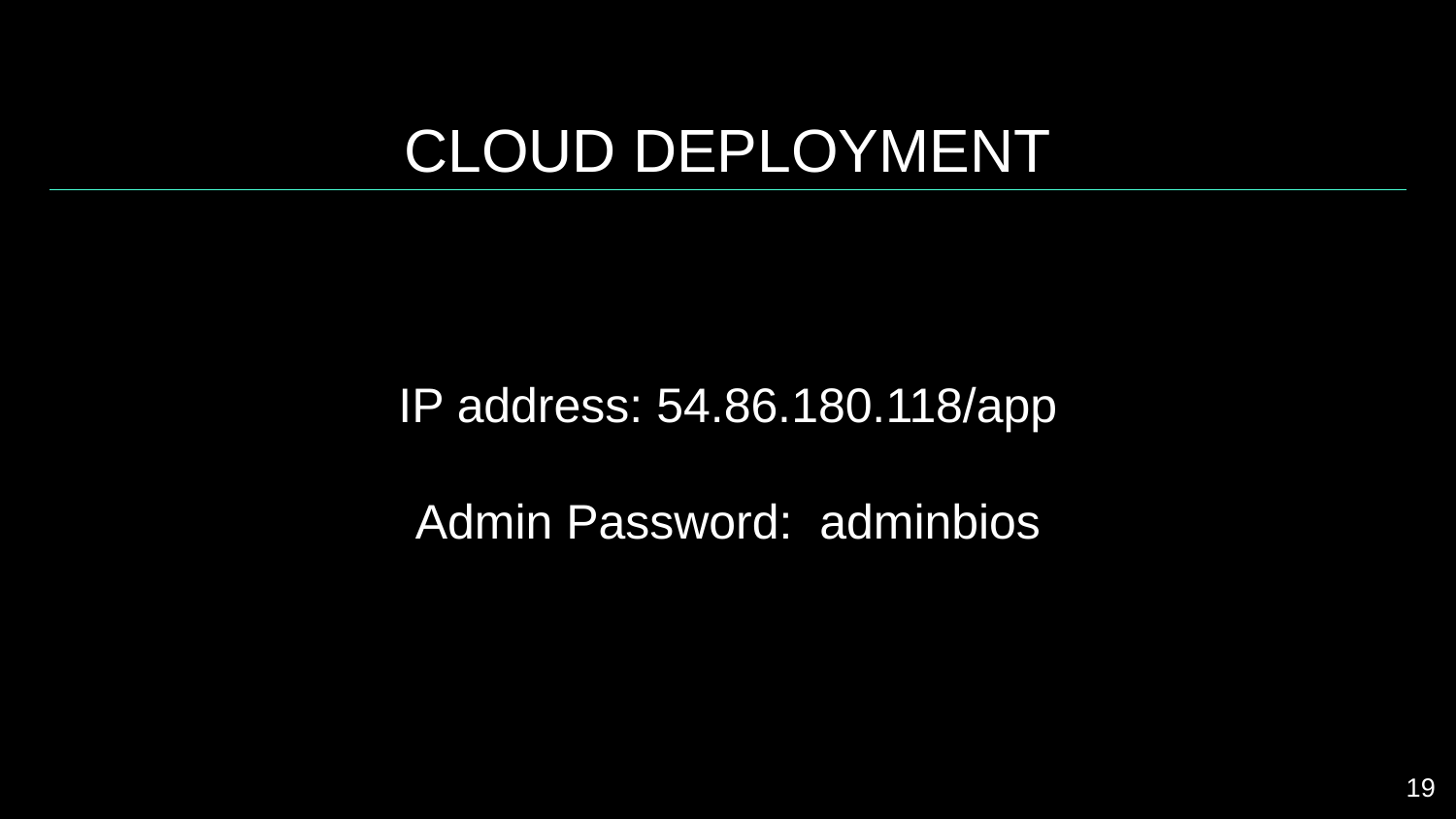

# CLOUD DEPLOYMENT
IP address: 54.86.180.118/app

Admin Password:  adminbios

19